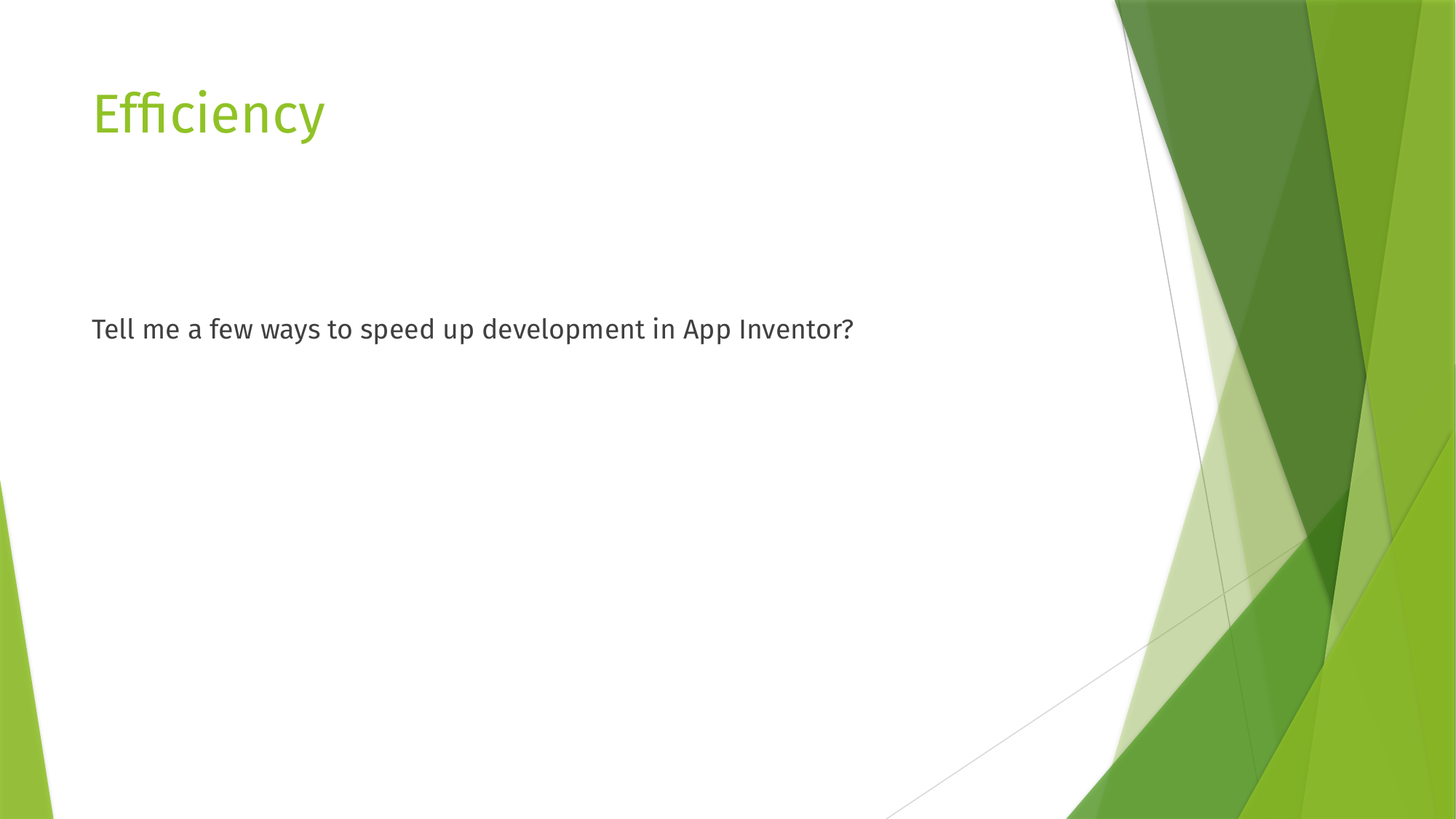

# Efficiency

Tell me a few ways to speed up development in App Inventor?